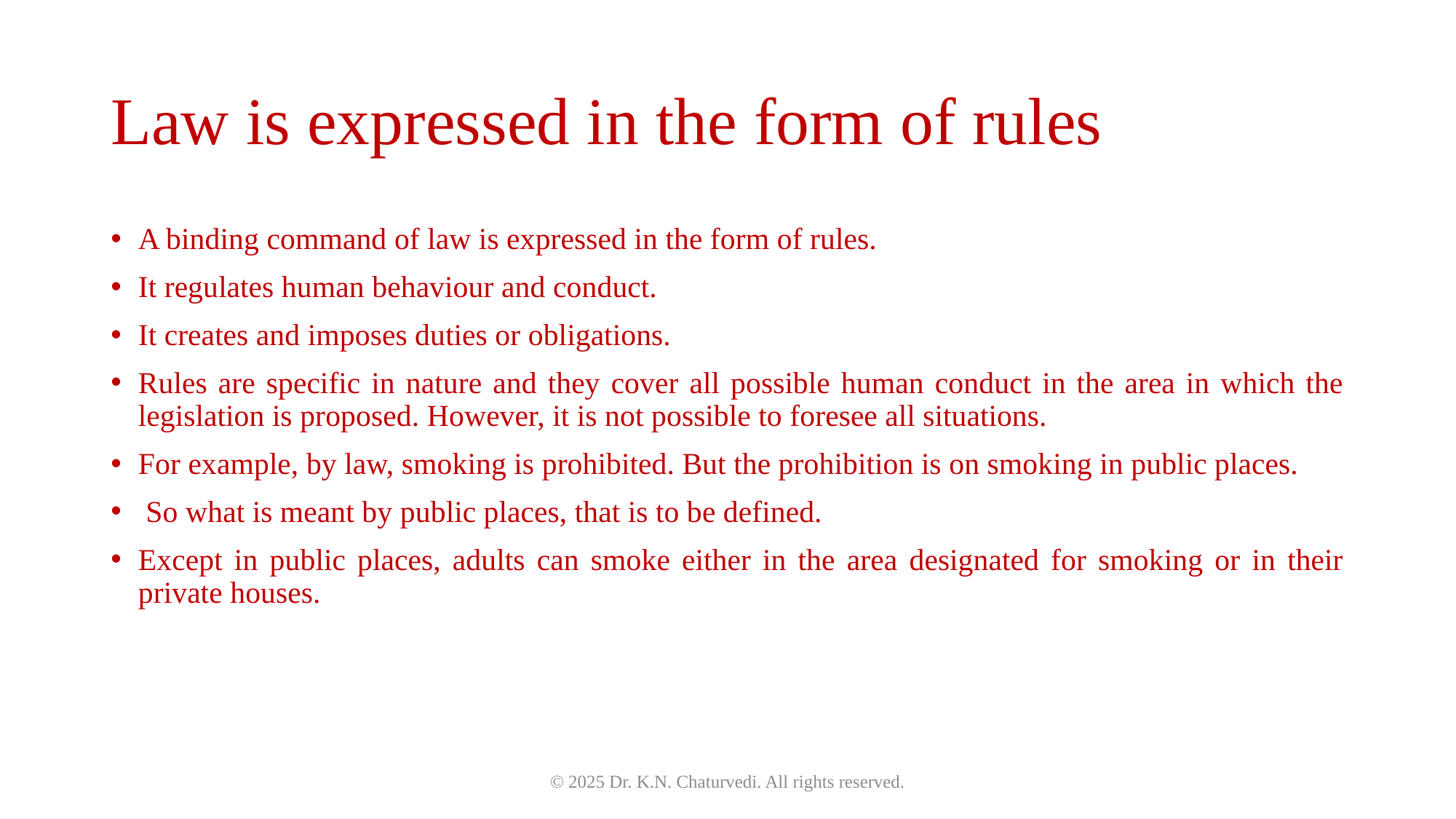

# Law is expressed in the form of rules
A binding command of law is expressed in the form of rules.
It regulates human behaviour and conduct.
It creates and imposes duties or obligations.
Rules are specific in nature and they cover all possible human conduct in the area in which the legislation is proposed. However, it is not possible to foresee all situations.
For example, by law, smoking is prohibited. But the prohibition is on smoking in public places.
 So what is meant by public places, that is to be defined.
Except in public places, adults can smoke either in the area designated for smoking or in their private houses.
© 2025 Dr. K.N. Chaturvedi. All rights reserved.